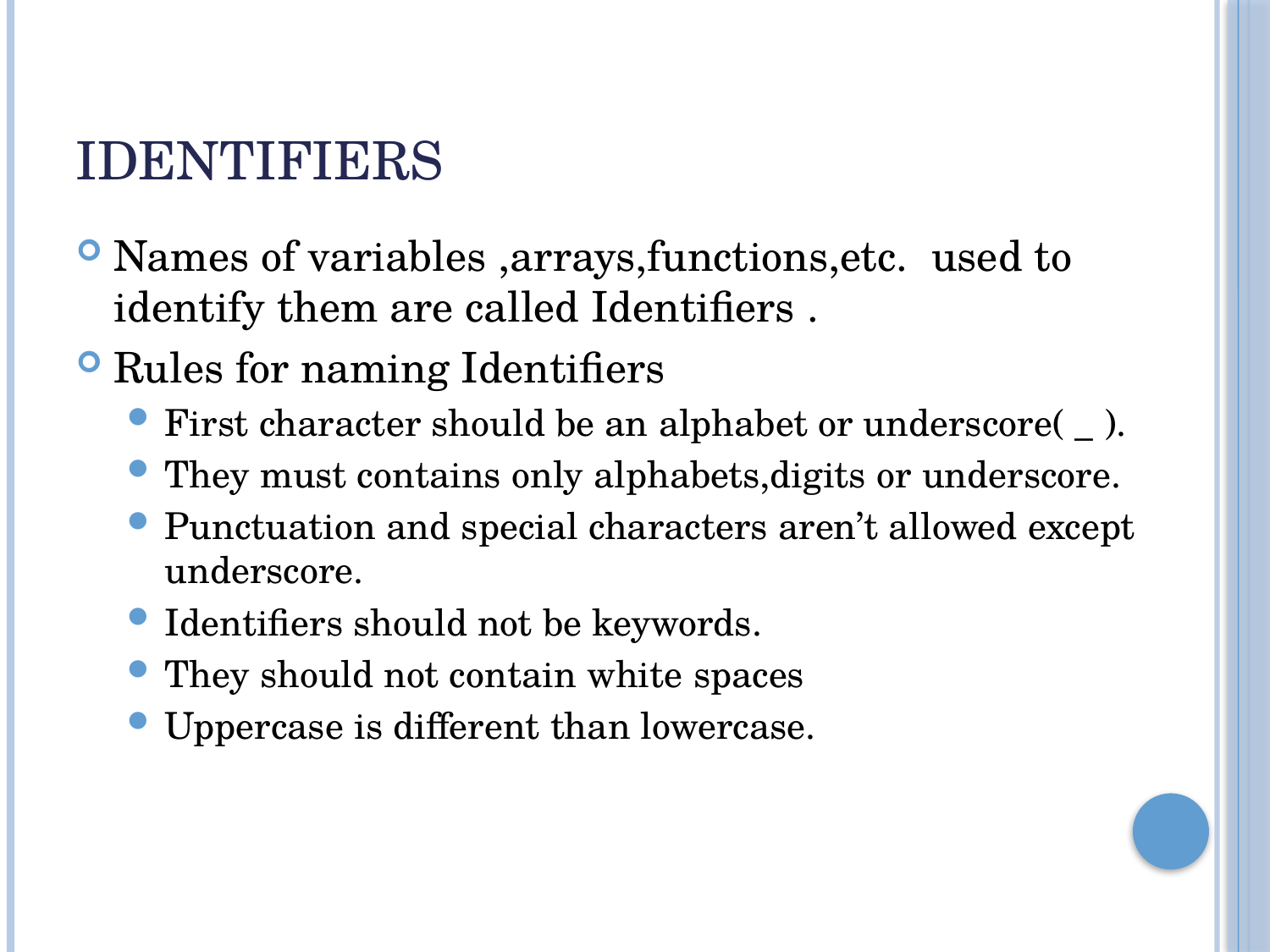

# Identifiers
Names of variables ,arrays,functions,etc.  used to identify them are called Identifiers .
Rules for naming Identifiers
First character should be an alphabet or underscore( _ ).
They must contains only alphabets,digits or underscore.
Punctuation and special characters aren’t allowed except underscore.
Identifiers should not be keywords.
They should not contain white spaces
Uppercase is different than lowercase.